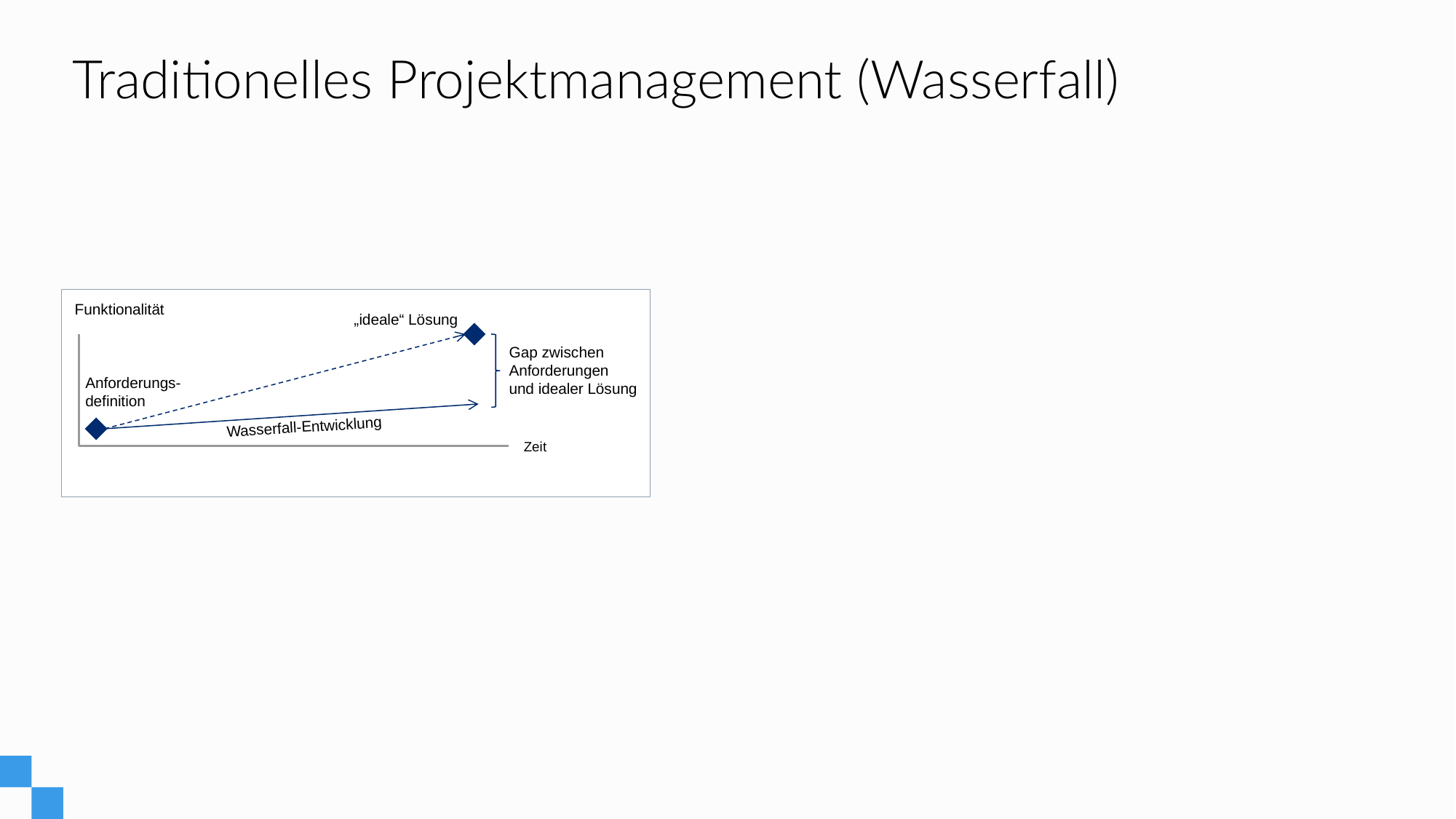

# Traditionelles Projektmanagement (Wasserfall)

„ideale“ Lösung

Anforderungs-
definition
Wasserfall-Entwicklung

Zeit
Gap zwischen
Anforderungen
und idealer Lösung
Funktionalität